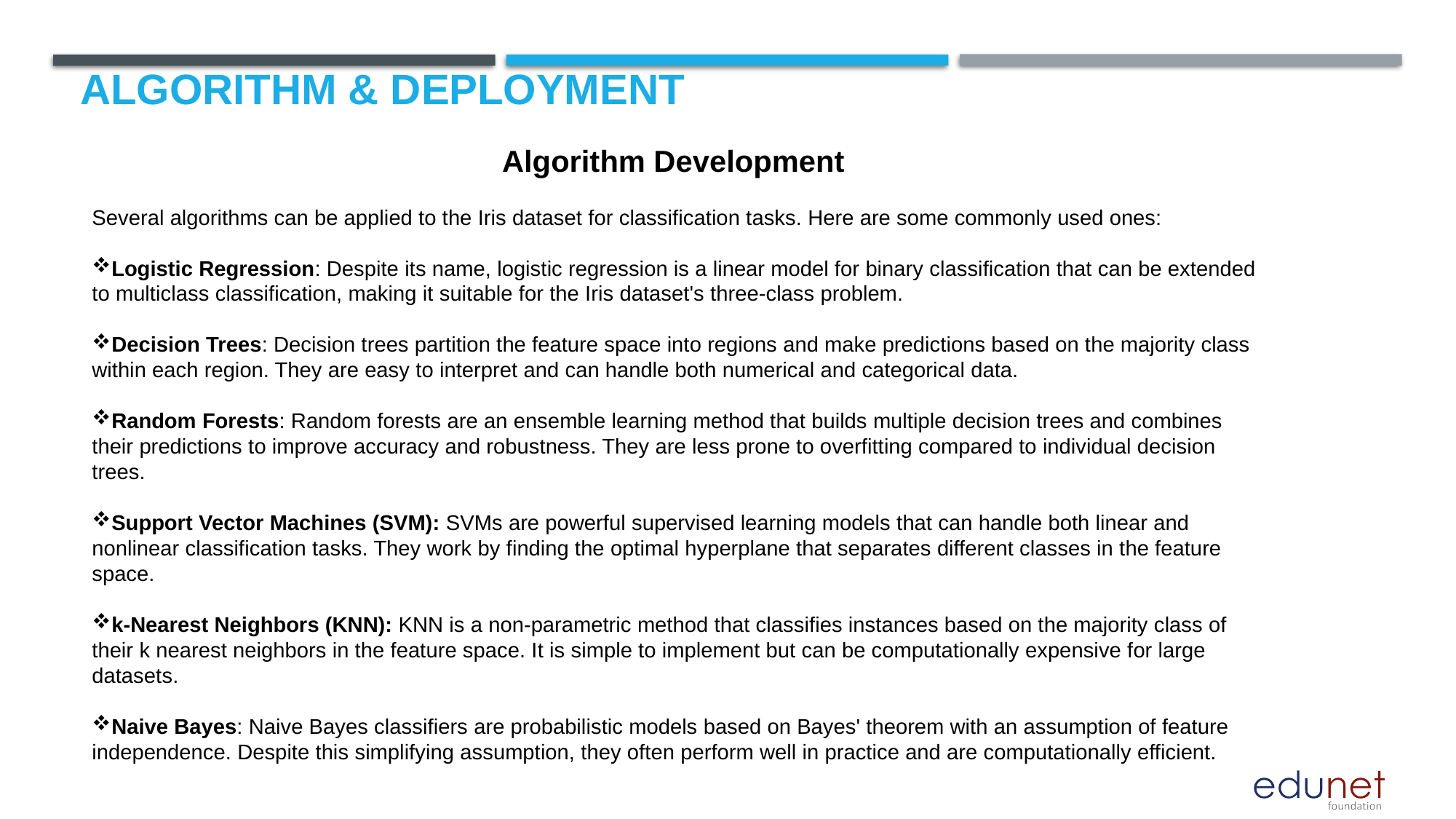

# Algorithm & Deployment
Algorithm Development

Several algorithms can be applied to the Iris dataset for classification tasks. Here are some commonly used ones:

Logistic Regression: Despite its name, logistic regression is a linear model for binary classification that can be extended to multiclass classification, making it suitable for the Iris dataset's three-class problem.

Decision Trees: Decision trees partition the feature space into regions and make predictions based on the majority class within each region. They are easy to interpret and can handle both numerical and categorical data.

Random Forests: Random forests are an ensemble learning method that builds multiple decision trees and combines their predictions to improve accuracy and robustness. They are less prone to overfitting compared to individual decision trees.

Support Vector Machines (SVM): SVMs are powerful supervised learning models that can handle both linear and nonlinear classification tasks. They work by finding the optimal hyperplane that separates different classes in the feature space.

k-Nearest Neighbors (KNN): KNN is a non-parametric method that classifies instances based on the majority class of their k nearest neighbors in the feature space. It is simple to implement but can be computationally expensive for large datasets.

Naive Bayes: Naive Bayes classifiers are probabilistic models based on Bayes' theorem with an assumption of feature independence. Despite this simplifying assumption, they often perform well in practice and are computationally efficient.